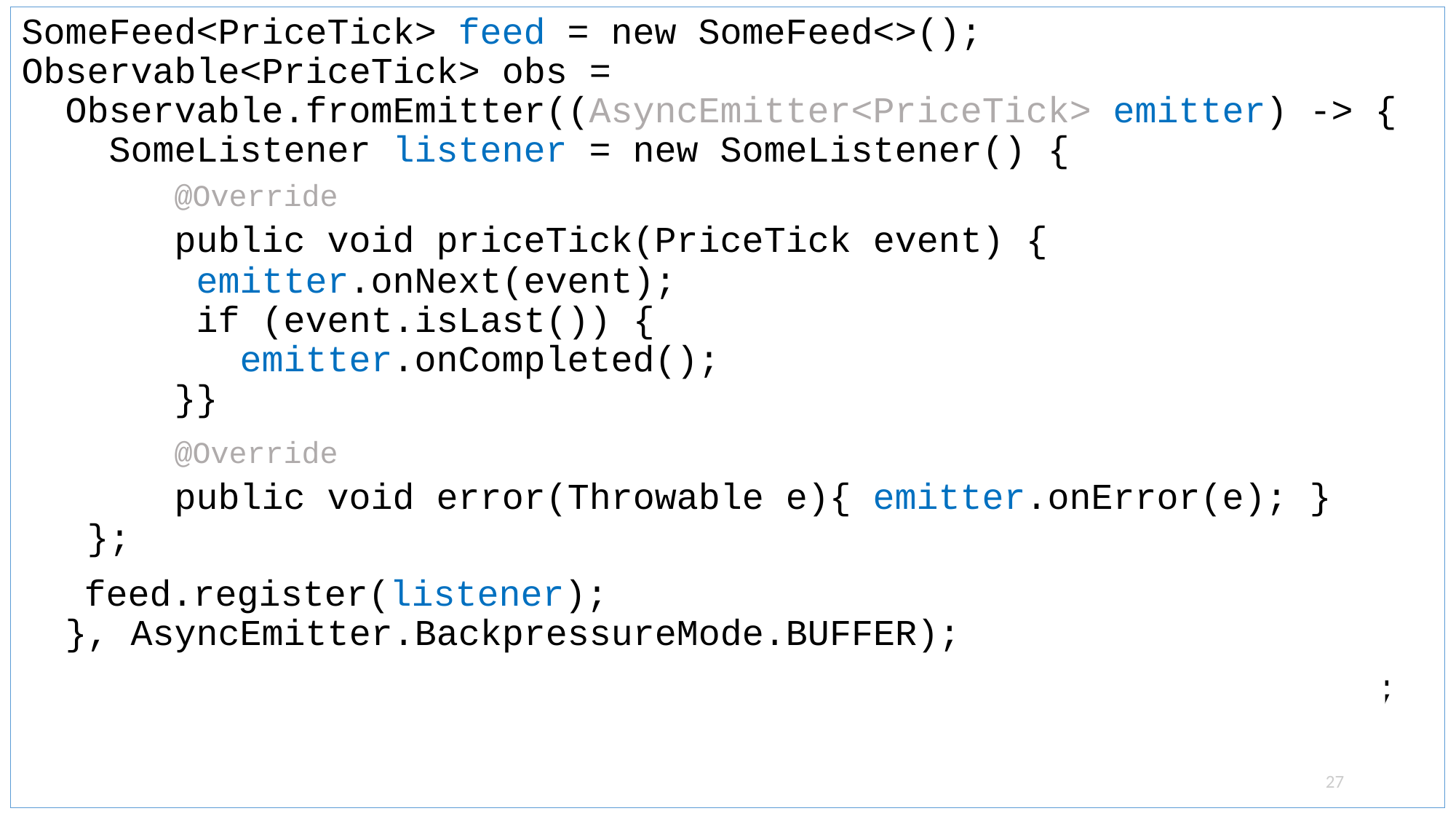

SomeFeed<PriceTick> feed = new SomeFeed<>();
Observable<PriceTick> obs =
  Observable.fromEmitter((AsyncEmitter<PriceTick> emitter) -> {
    SomeListener listener = new SomeListener() {
      @Override
      public void priceTick(PriceTick event) {
        emitter.onNext(event);
        if (event.isLast()) {
          emitter.onCompleted();
       }}
      @Override
      public void error(Throwable e){ emitter.onError(e); }
   };
    feed.register(listener);
  }, AsyncEmitter.BackpressureMode.BUFFER);
ConnectableObservable<PriceTick> hotObservable = obs.publish();
hotObservable.connect();

``
27